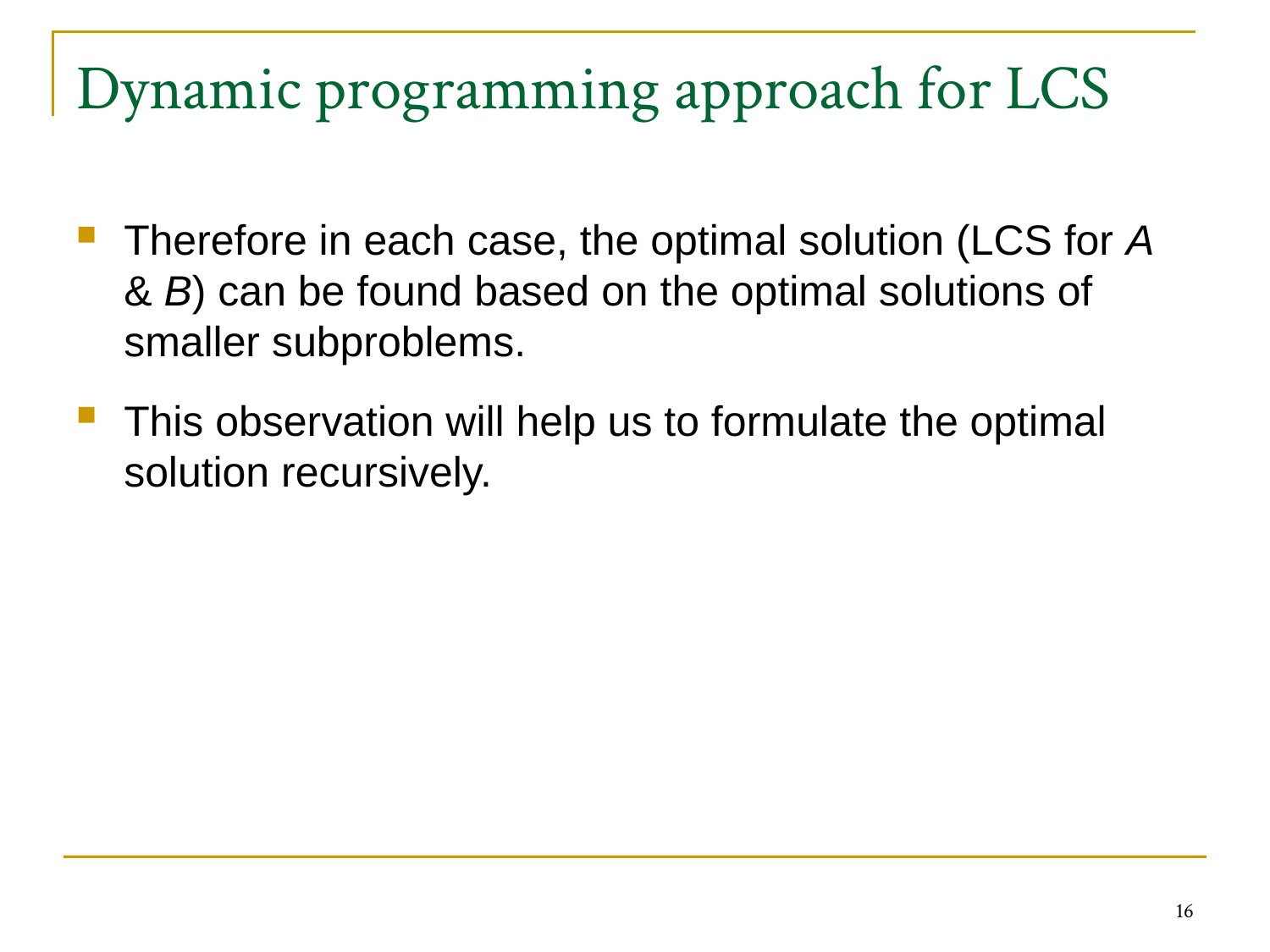

# Dynamic programming approach for LCS
Therefore in each case, the optimal solution (LCS for A & B) can be found based on the optimal solutions of smaller subproblems.

This observation will help us to formulate the optimal solution recursively.
16